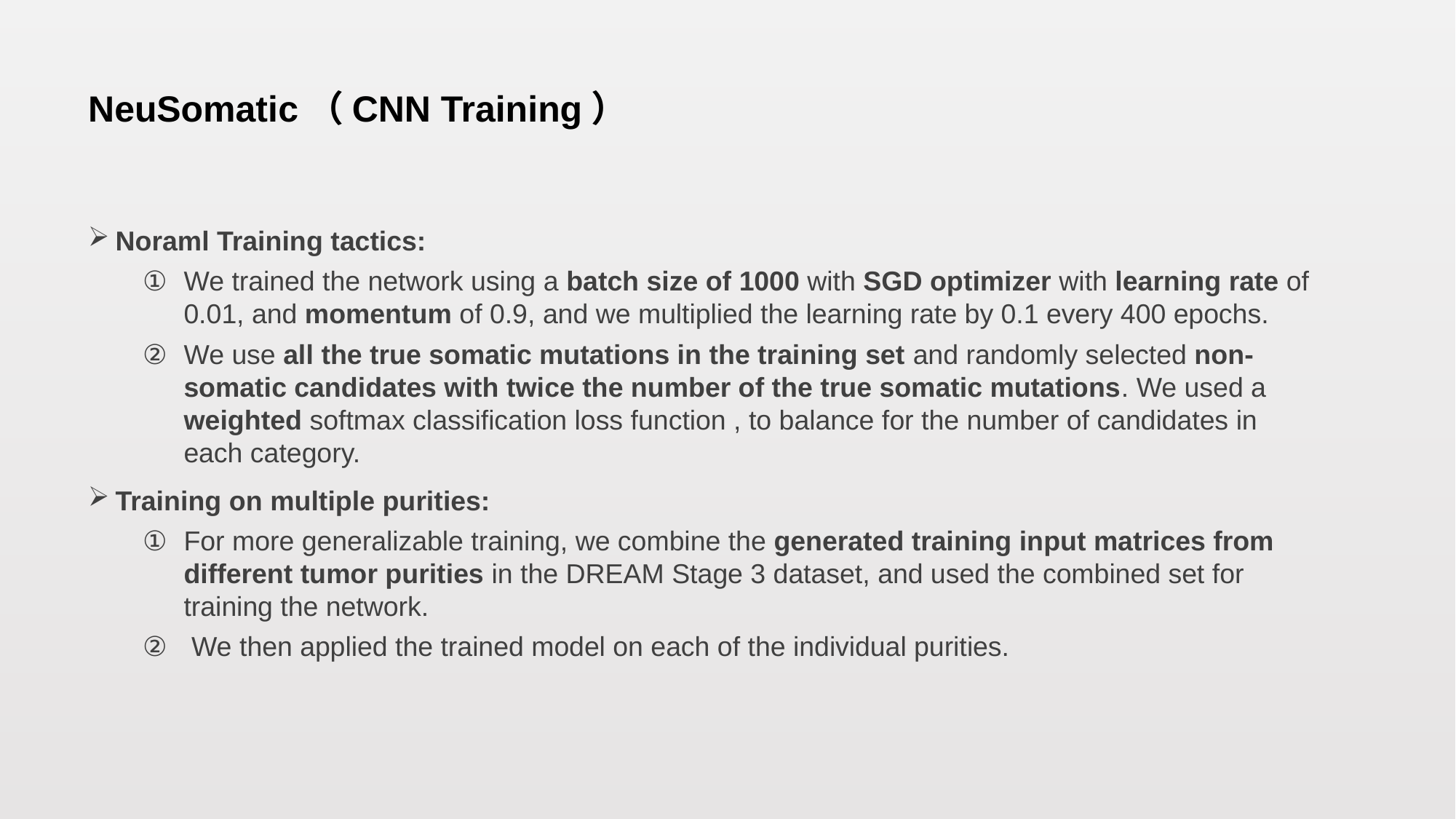

# NeuSomatic（CNN Training）
Noraml Training tactics:
We trained the network using a batch size of 1000 with SGD optimizer with learning rate of 0.01, and momentum of 0.9, and we multiplied the learning rate by 0.1 every 400 epochs.
We use all the true somatic mutations in the training set and randomly selected non-somatic candidates with twice the number of the true somatic mutations. We used a weighted softmax classification loss function , to balance for the number of candidates in each category.
Training on multiple purities:
For more generalizable training, we combine the generated training input matrices from different tumor purities in the DREAM Stage 3 dataset, and used the combined set for training the network.
 We then applied the trained model on each of the individual purities.